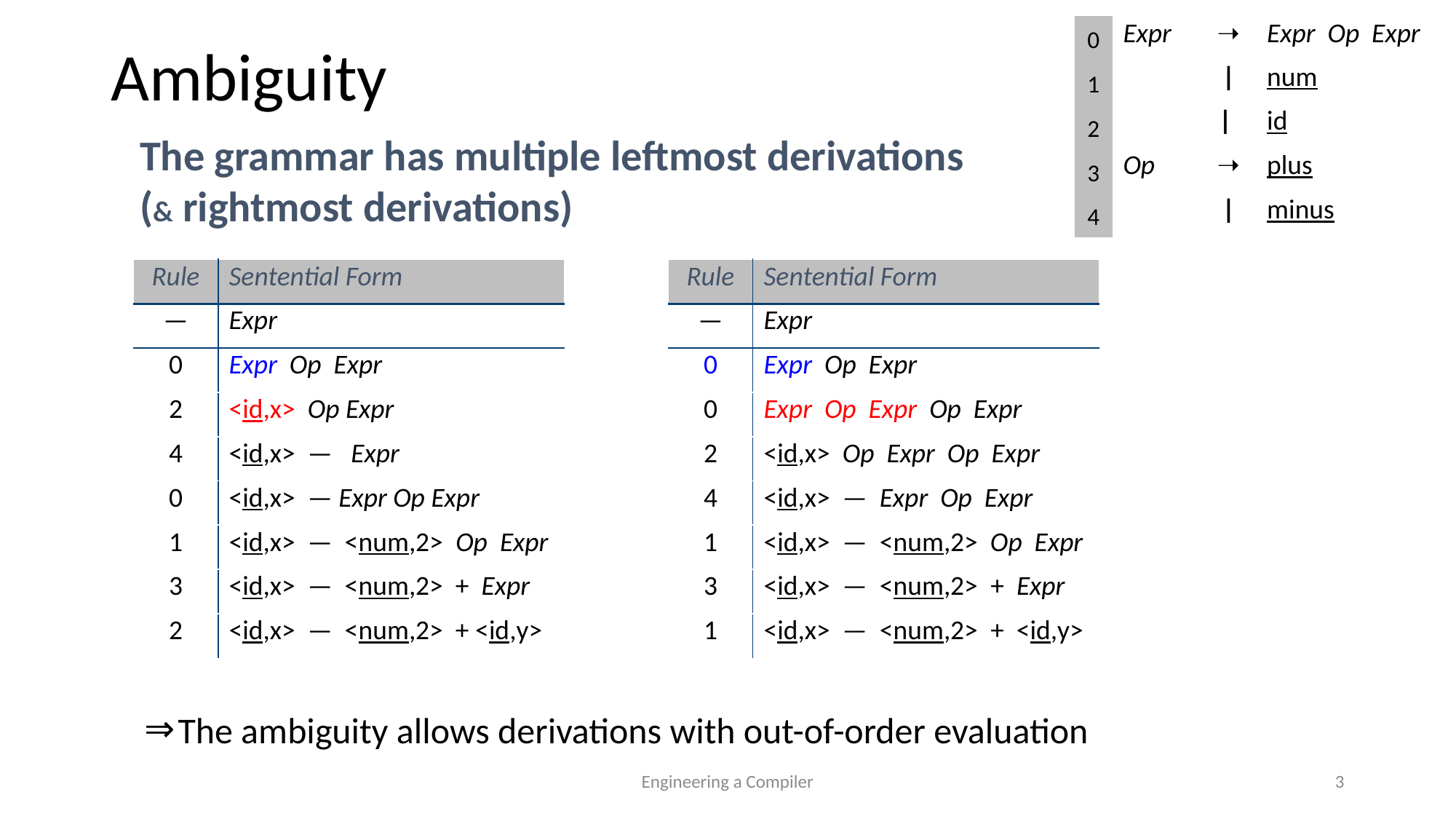

# Ambiguity
| 0 | Expr | ➝ | Expr Op Expr |
| --- | --- | --- | --- |
| 1 |  | | | num |
| 2 |  | | | id |
| 3 | Op | ➝ | plus |
| 4 |  | | | minus |
The grammar has multiple leftmost derivations
(& rightmost derivations)
| Rule | Sentential Form |
| --- | --- |
| — | Expr |
| 0 | Expr Op Expr |
| 2 | <id,x> Op Expr |
| 4 | <id,x> — Expr |
| 0 | <id,x> — Expr Op Expr |
| 1 | <id,x> — <num,2> Op Expr |
| 3 | <id,x> — <num,2> + Expr |
| 2 | <id,x> — <num,2> + <id,y> |
| Rule | Sentential Form |
| --- | --- |
| — | Expr |
| 0 | Expr Op Expr |
| 0 | Expr Op Expr Op Expr |
| 2 | <id,x> Op Expr Op Expr |
| 4 | <id,x> — Expr Op Expr |
| 1 | <id,x> — <num,2> Op Expr |
| 3 | <id,x> — <num,2> + Expr |
| 1 | <id,x> — <num,2> + <id,y> |
The ambiguity allows derivations with out-of-order evaluation
Engineering a Compiler
3